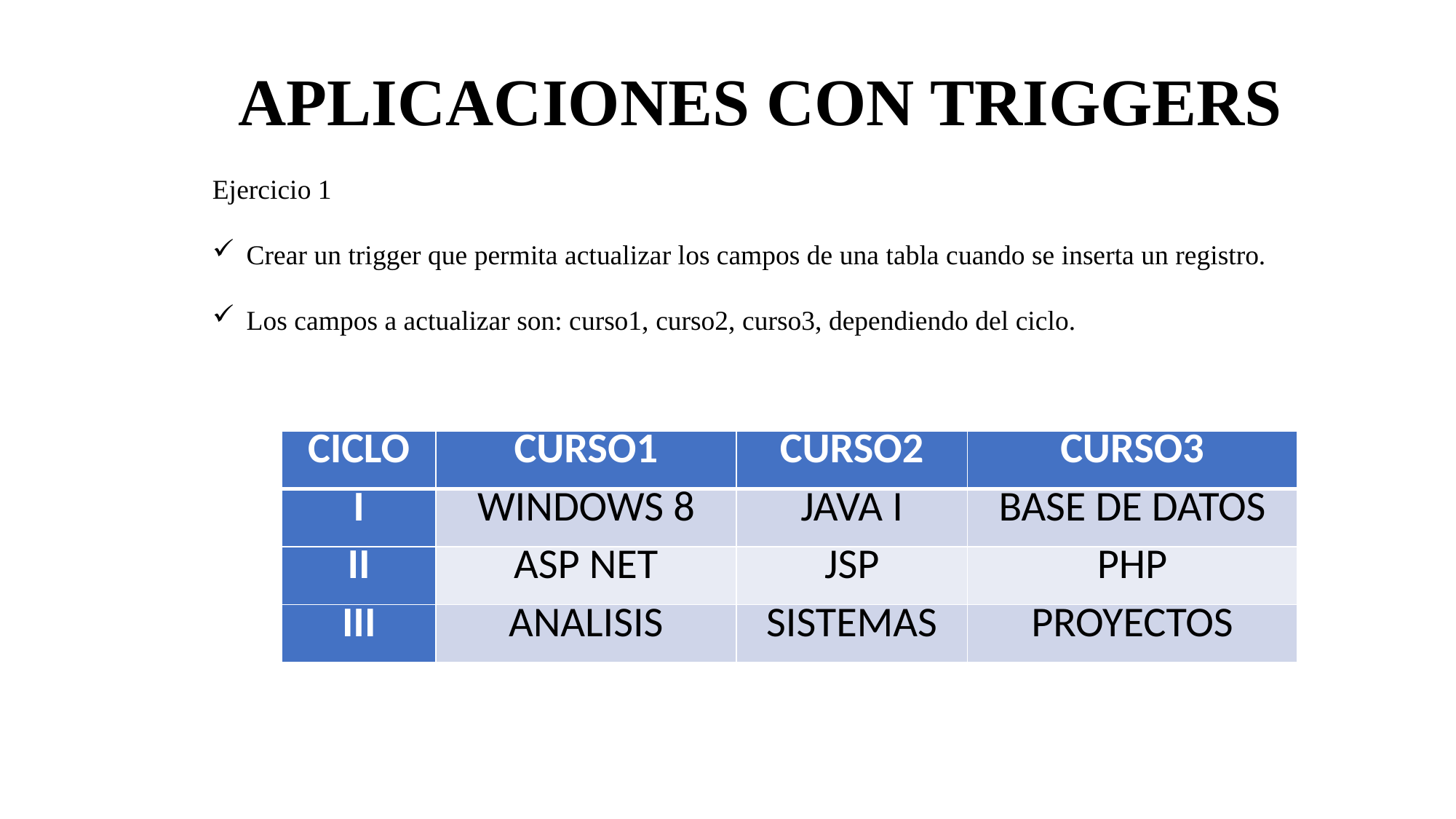

APLICACIONES CON TRIGGERS

Ejercicio 1

Crear un trigger que permita actualizar los campos de una tabla cuando se inserta un registro.

Los campos a actualizar son: curso1, curso2, curso3, dependiendo del ciclo.
| CICLO | CURSO1 | CURSO2 | CURSO3 |
| --- | --- | --- | --- |
| I | WINDOWS 8 | JAVA I | BASE DE DATOS |
| II | ASP NET | JSP | PHP |
| III | ANALISIS | SISTEMAS | PROYECTOS |